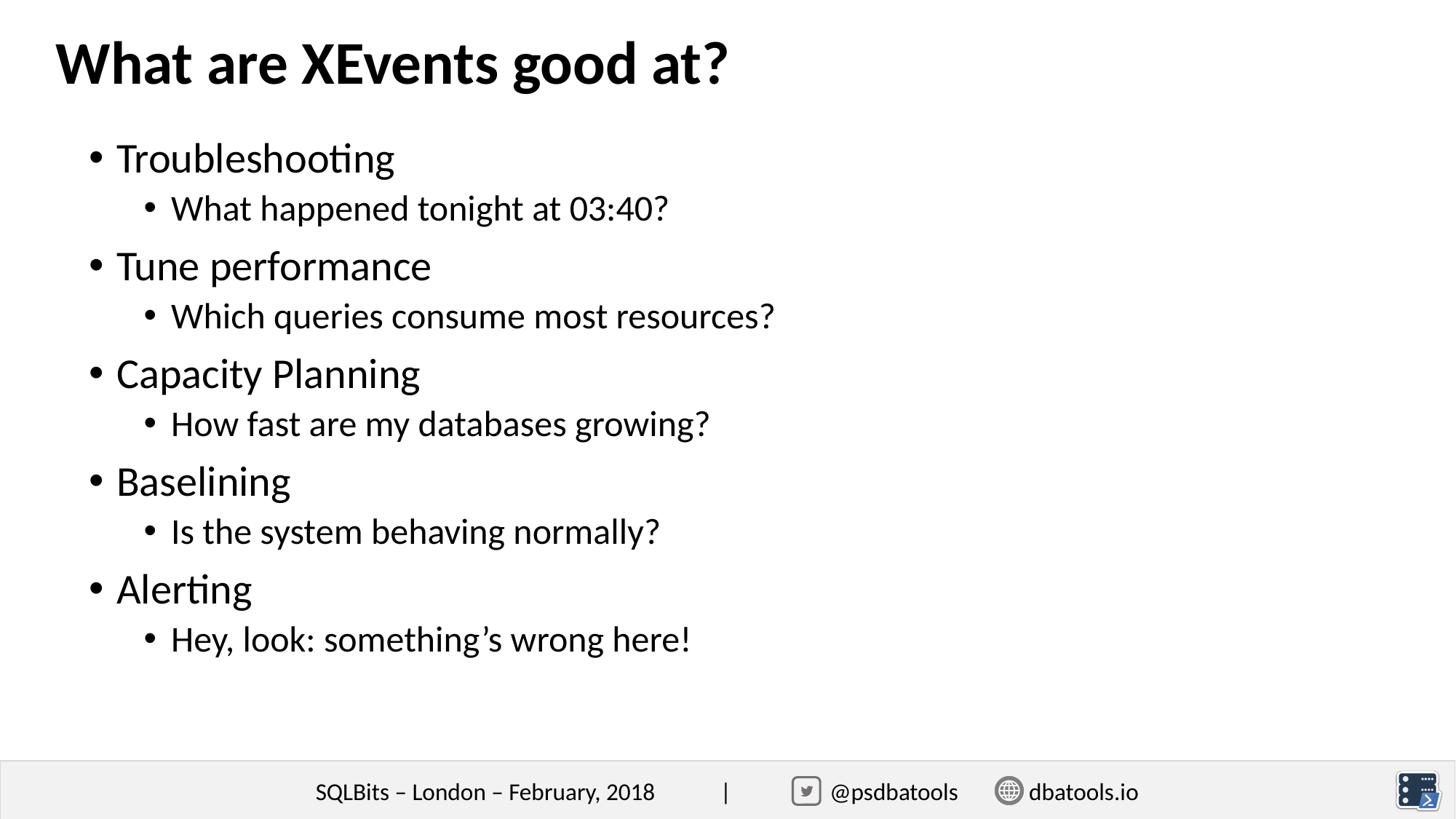

What are XEvents good at?
Troubleshooting
What happened tonight at 03:40?
Tune performance
Which queries consume most resources?
Capacity Planning
How fast are my databases growing?
Baselining
Is the system behaving normally?
Alerting
Hey, look: something’s wrong here!